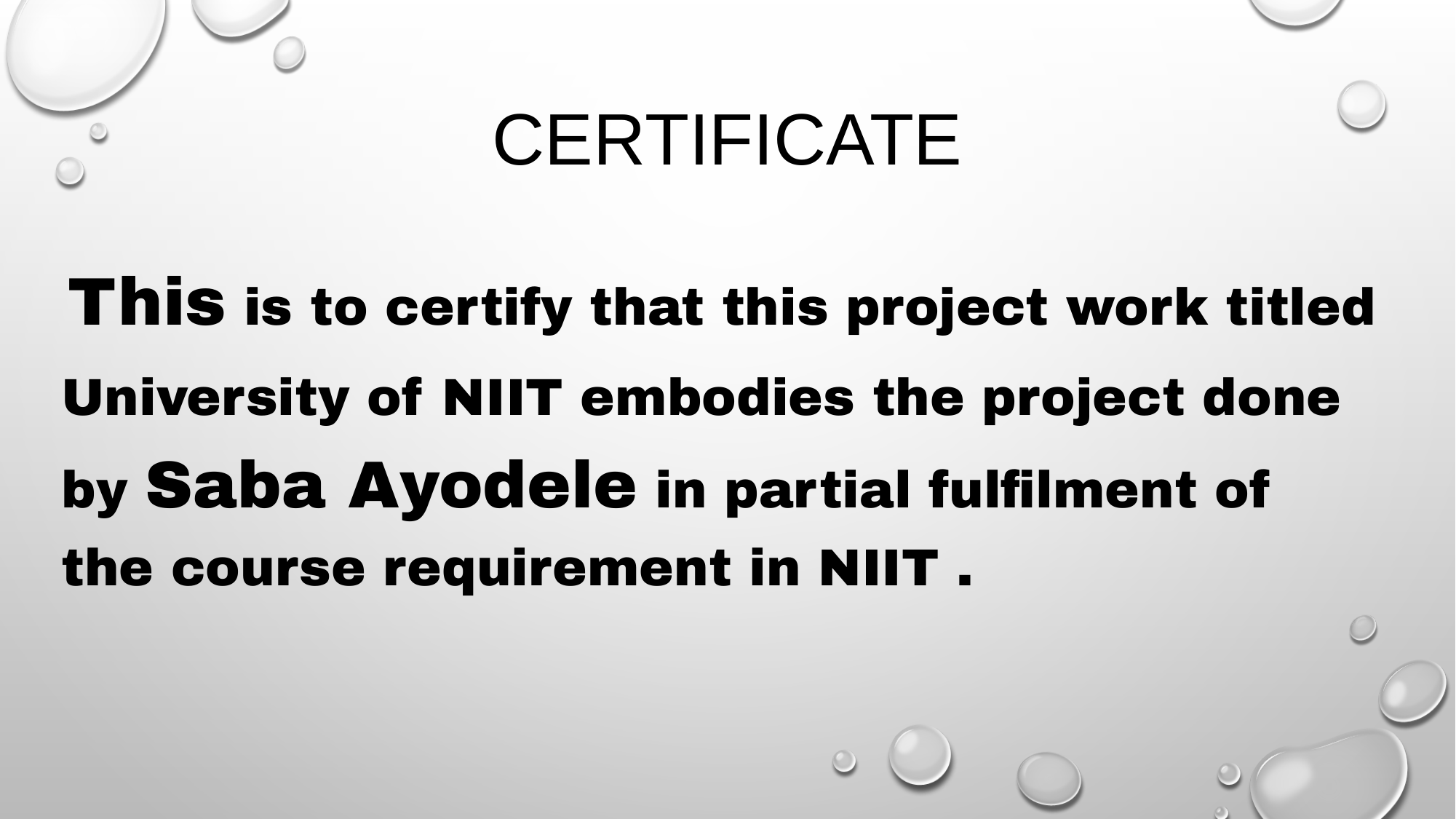

# certificate
 This is to certify that this project work titled
University of NIIT embodies the project done by Saba Ayodele in partial fulfilment of the course requirement in NIIT .